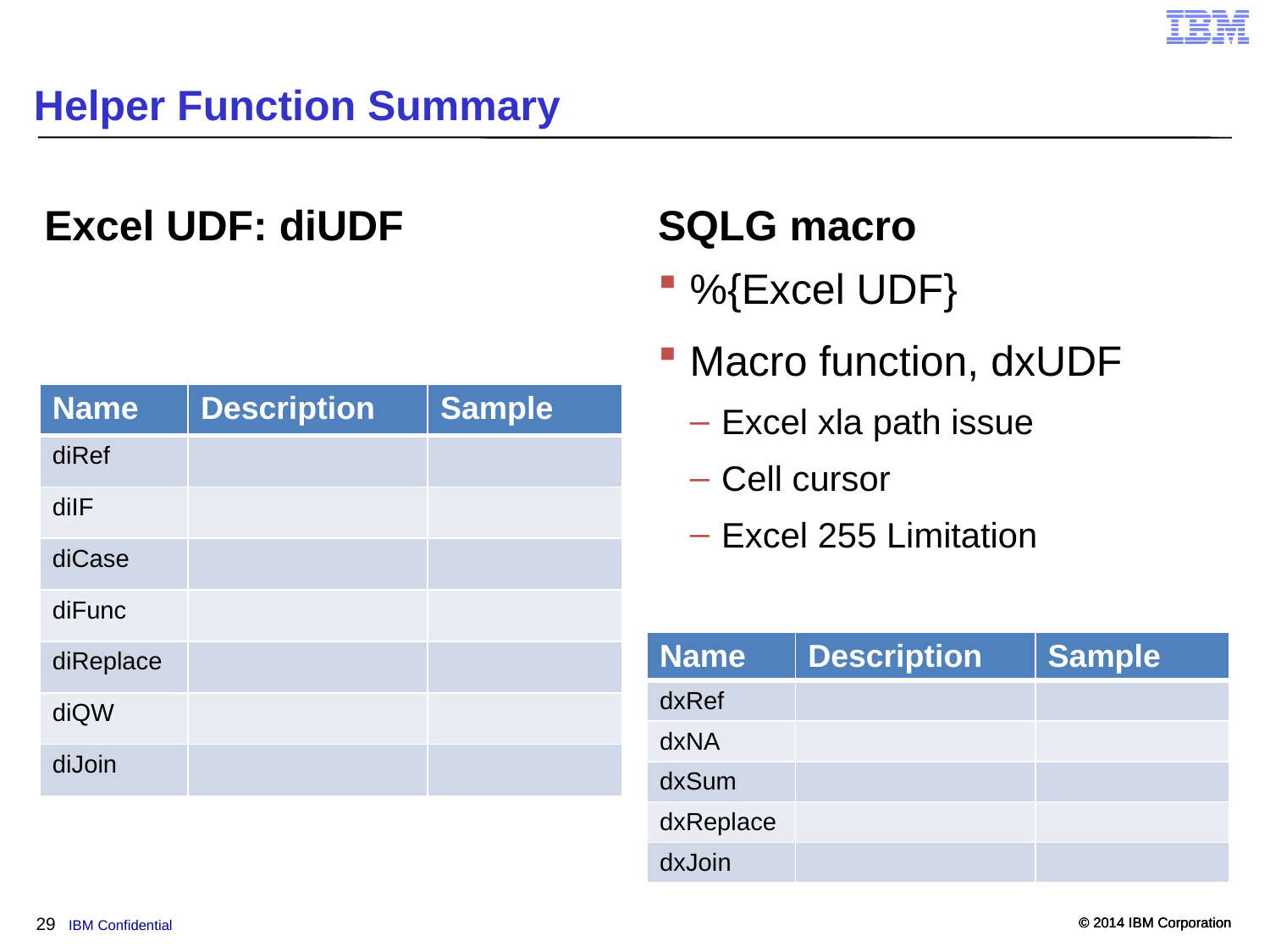

# Helper Function Summary
Excel UDF: diUDF
SQLG macro
%{Excel UDF}
Macro function, dxUDF
Excel xla path issue
Cell cursor
Excel 255 Limitation

| Name | Description | Sample |
| --- | --- | --- |
| diRef |  |  |
| diIF |  |  |
| diCase |  |  |
| diFunc |  |  |
| diReplace |  |  |
| diQW |  |  |
| diJoin |  |  |
| Name | Description | Sample |
| --- | --- | --- |
| dxRef |  |  |
| dxNA |  |  |
| dxSum |  |  |
| dxReplace |  |  |
| dxJoin |  |  |